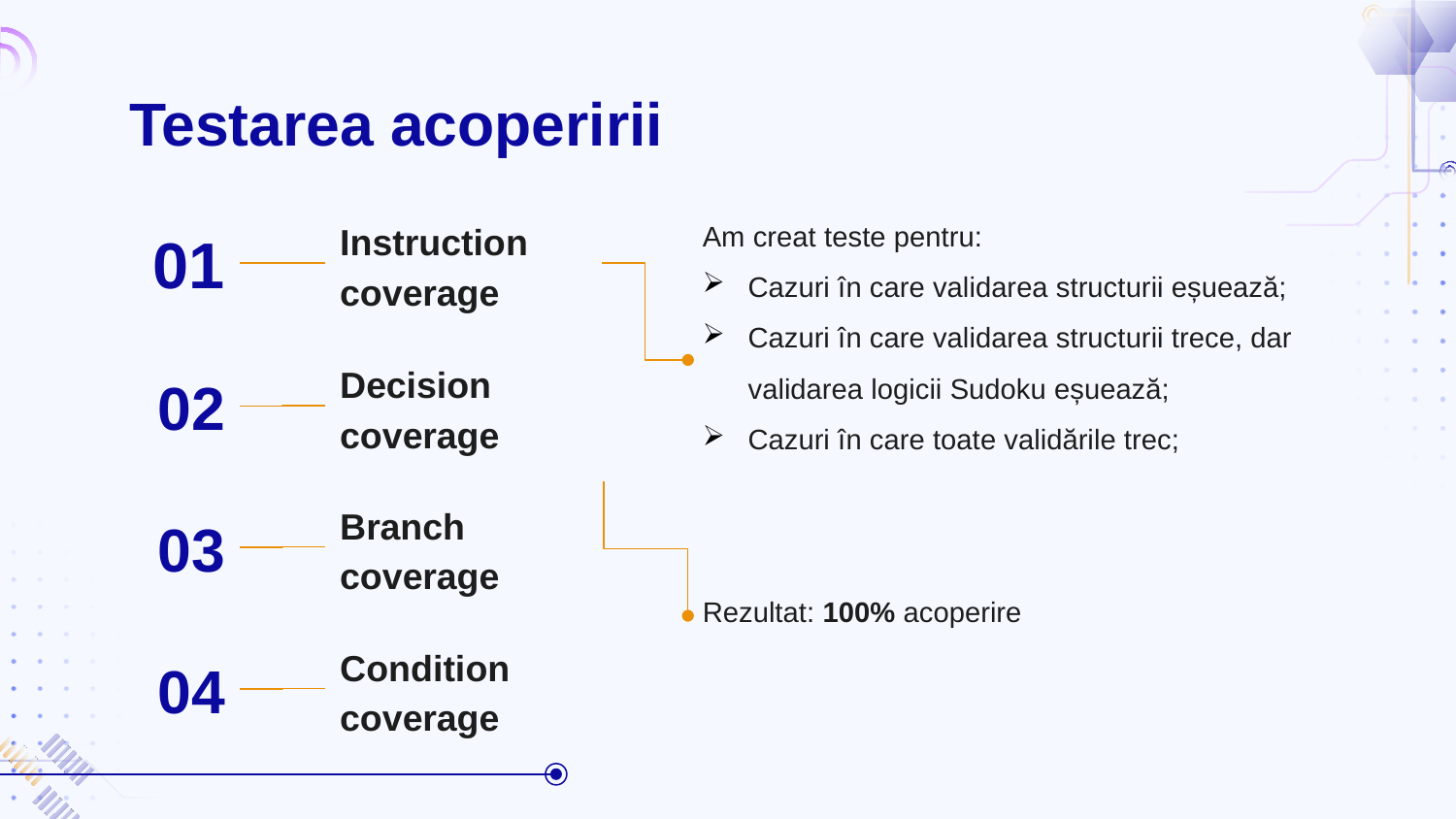

# Testarea acoperirii
Am creat teste pentru:
Cazuri în care validarea structurii eșuează;
Cazuri în care validarea structurii trece, dar validarea logicii Sudoku eșuează;
Cazuri în care toate validările trec;

01
Instruction coverage
02
Decision coverage
03
Branch coverage
Rezultat: 100% acoperire

04
Condition coverage